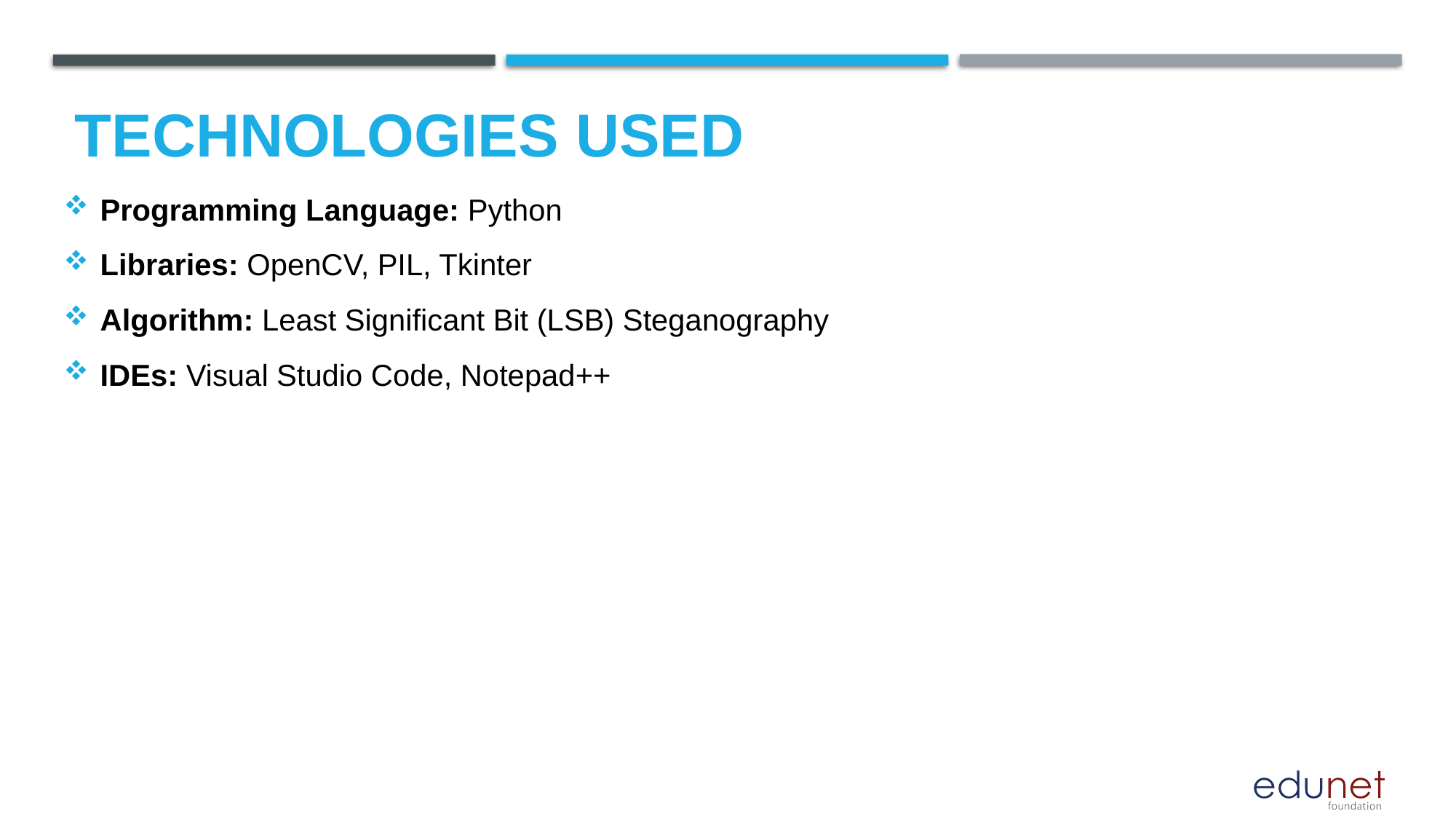

Technologies used
Programming Language: Python
Libraries: OpenCV, PIL, Tkinter
Algorithm: Least Significant Bit (LSB) Steganography
IDEs: Visual Studio Code, Notepad++